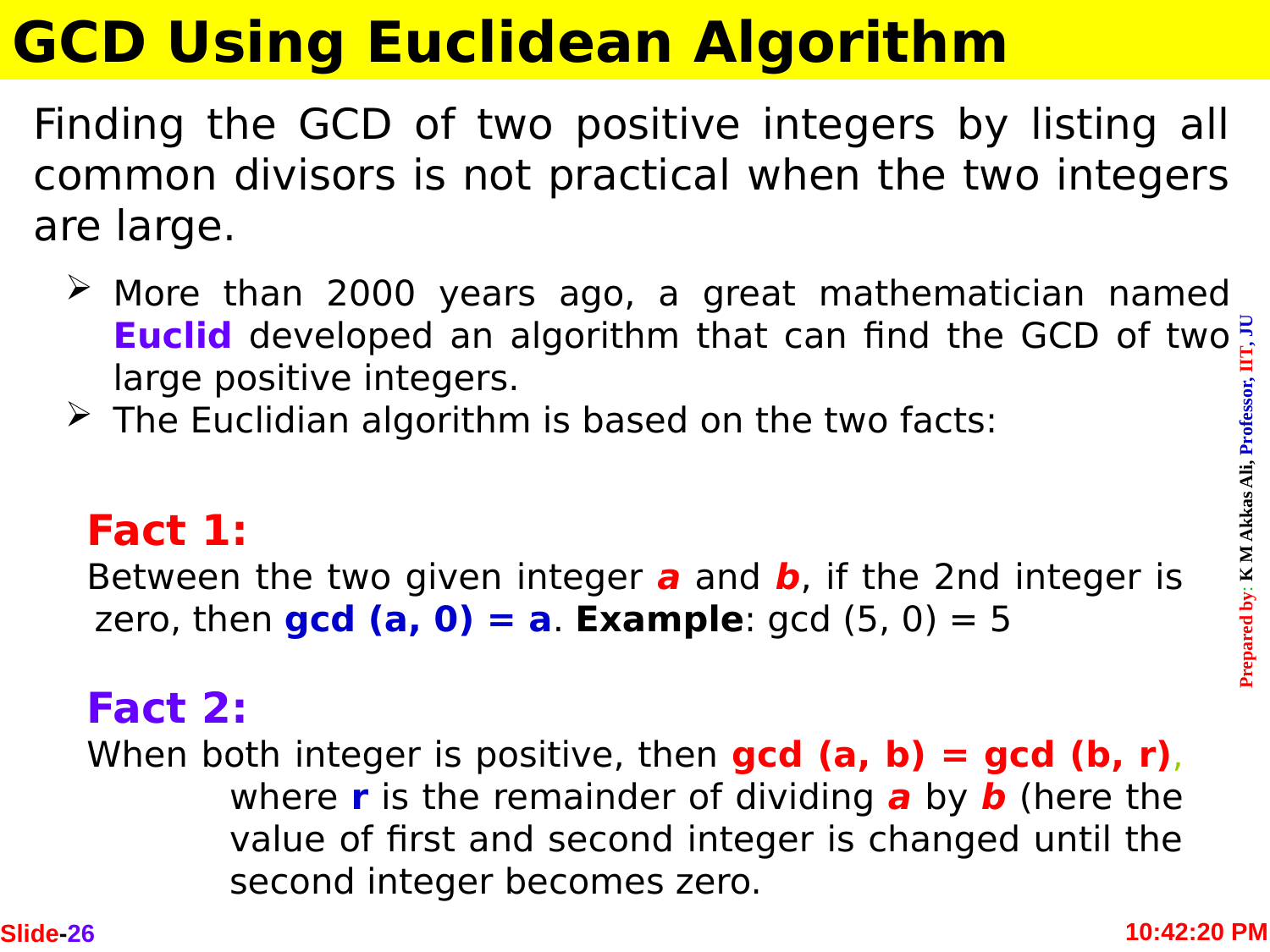

GCD Using Euclidean Algorithm
Finding the GCD of two positive integers by listing all common divisors is not practical when the two integers are large.

More than 2000 years ago, a great mathematician named Euclid developed an algorithm that can find the GCD of two large positive integers.
The Euclidian algorithm is based on the two facts:
Fact 1:
Between the two given integer a and b, if the 2nd integer is zero, then gcd (a, 0) = a. Example: gcd (5, 0) = 5

Fact 2:
When both integer is positive, then gcd (a, b) = gcd (b, r), where r is the remainder of dividing a by b (here the value of first and second integer is changed until the second integer becomes zero.
Slide-26